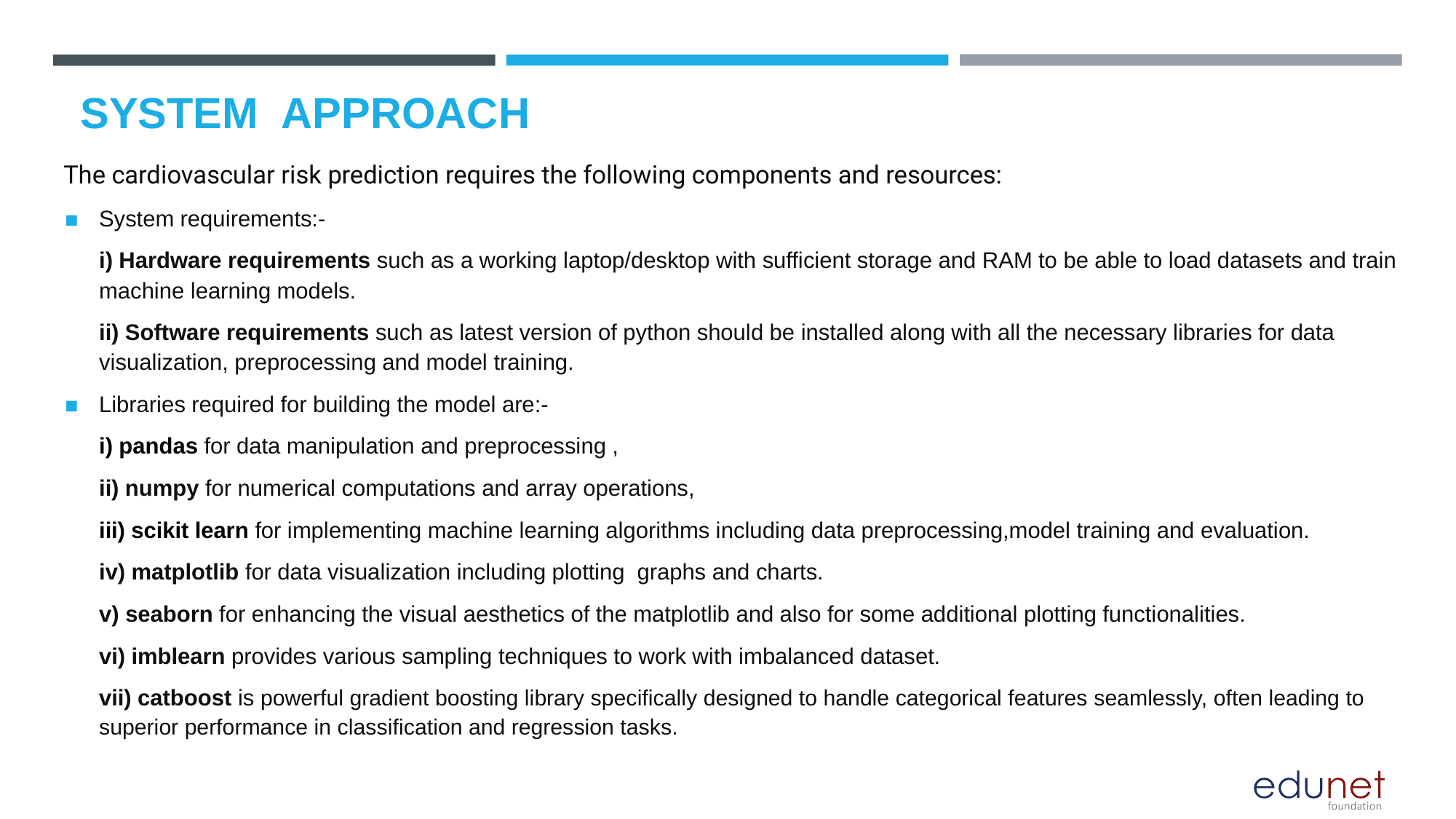

# SYSTEM  APPROACH
The cardiovascular risk prediction requires the following components and resources:
System requirements:-
i) Hardware requirements such as a working laptop/desktop with sufficient storage and RAM to be able to load datasets and train machine learning models.
ii) Software requirements such as latest version of python should be installed along with all the necessary libraries for data visualization, preprocessing and model training.
Libraries required for building the model are:-
i) pandas for data manipulation and preprocessing ,
ii) numpy for numerical computations and array operations,
iii) scikit learn for implementing machine learning algorithms including data preprocessing,model training and evaluation.
iv) matplotlib for data visualization including plotting  graphs and charts.
v) seaborn for enhancing the visual aesthetics of the matplotlib and also for some additional plotting functionalities.
vi) imblearn provides various sampling techniques to work with imbalanced dataset.
vii) catboost is powerful gradient boosting library specifically designed to handle categorical features seamlessly, often leading to superior performance in classification and regression tasks.